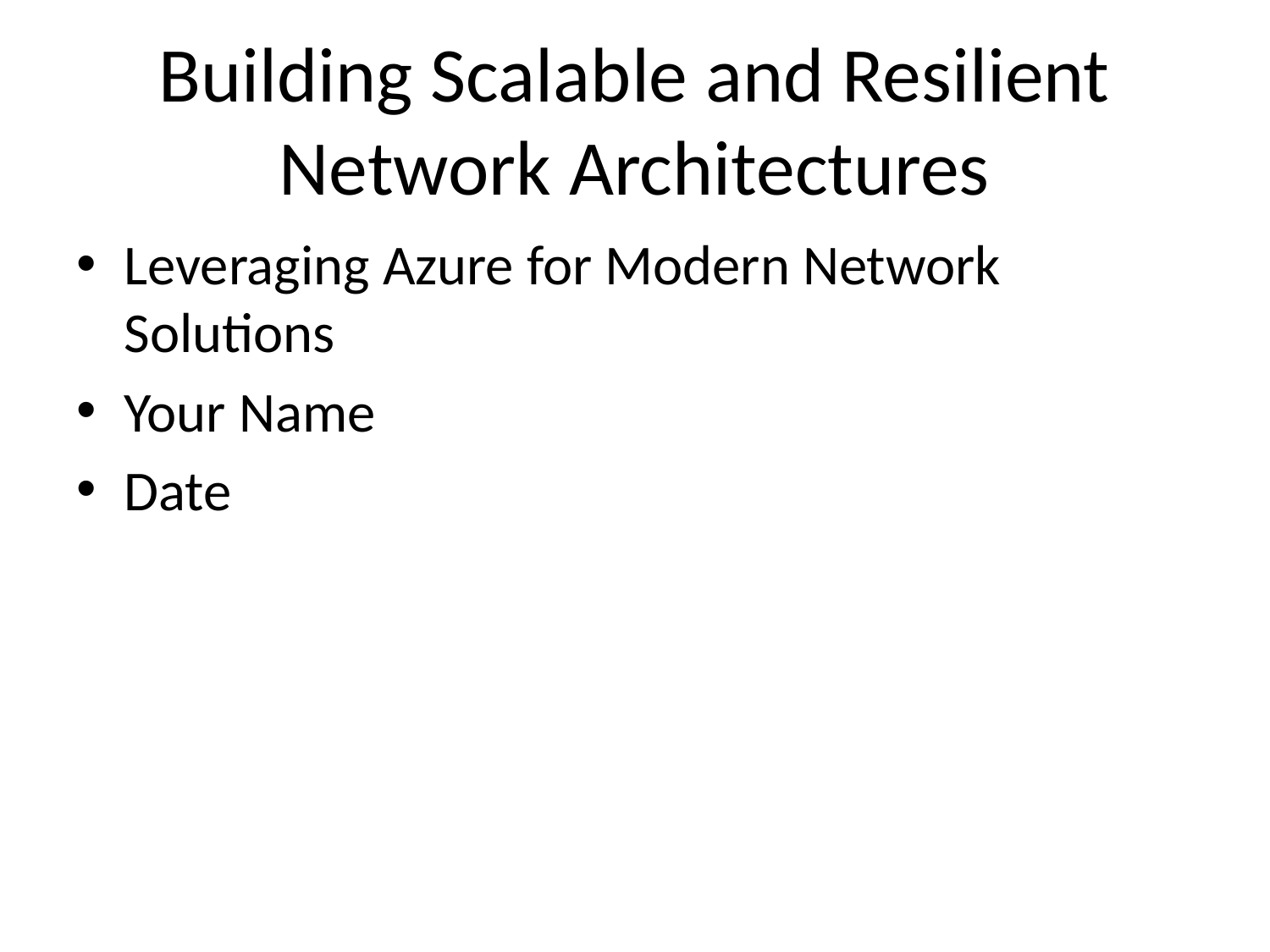

# Building Scalable and Resilient Network Architectures
Leveraging Azure for Modern Network Solutions
Your Name
Date